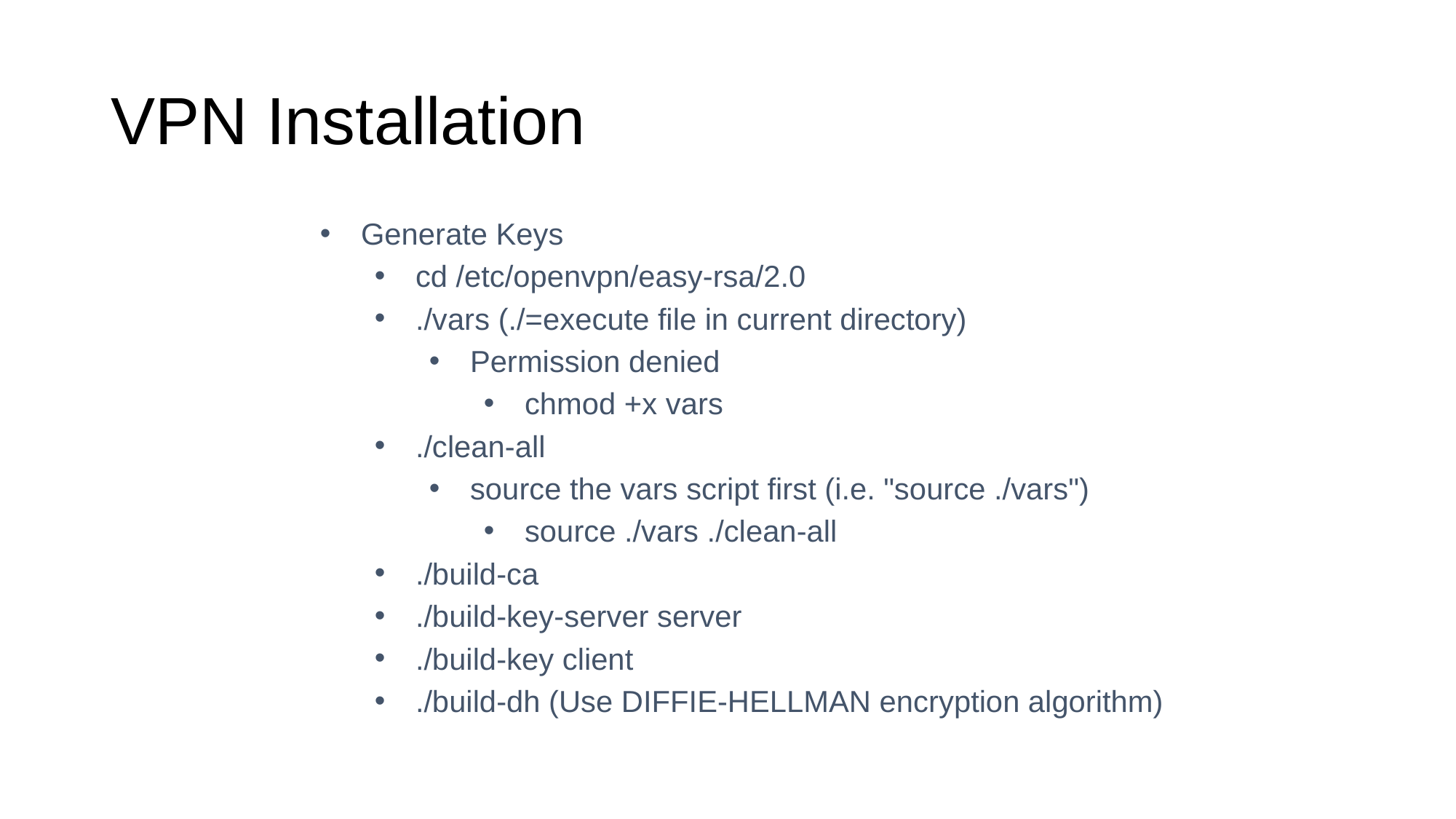

VPN Installation

Generate Keys
cd /etc/openvpn/easy-rsa/2.0
./vars (./=execute file in current directory)
Permission denied
chmod +x vars
./clean-all
source the vars script first (i.e. "source ./vars")
source ./vars ./clean-all
./build-ca
./build-key-server server
./build-key client
./build-dh (Use DIFFIE-HELLMAN encryption algorithm)